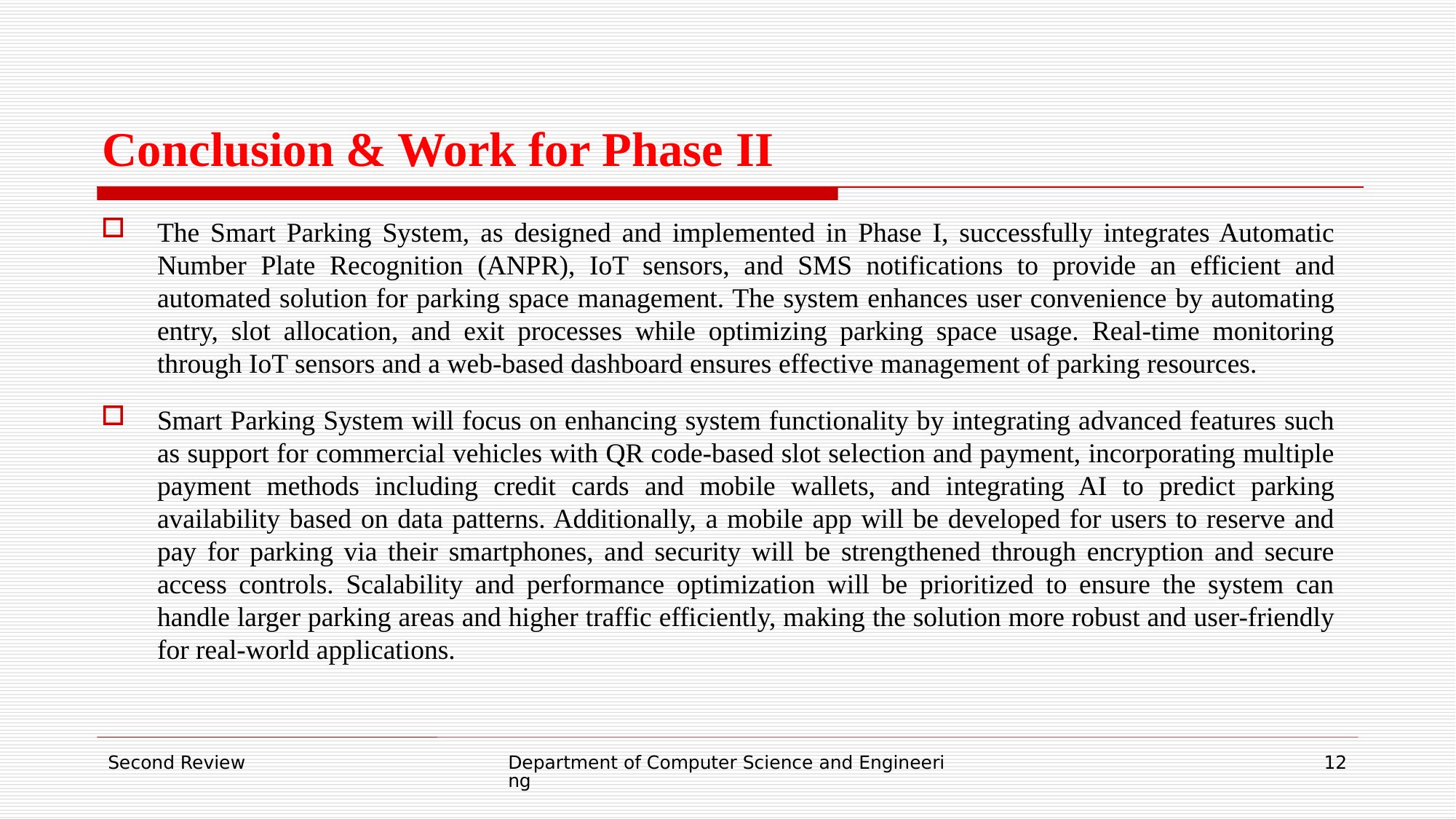

# Conclusion & Work for Phase II
The Smart Parking System, as designed and implemented in Phase I, successfully integrates Automatic Number Plate Recognition (ANPR), IoT sensors, and SMS notifications to provide an efficient and automated solution for parking space management. The system enhances user convenience by automating entry, slot allocation, and exit processes while optimizing parking space usage. Real-time monitoring through IoT sensors and a web-based dashboard ensures effective management of parking resources.
Smart Parking System will focus on enhancing system functionality by integrating advanced features such as support for commercial vehicles with QR code-based slot selection and payment, incorporating multiple payment methods including credit cards and mobile wallets, and integrating AI to predict parking availability based on data patterns. Additionally, a mobile app will be developed for users to reserve and pay for parking via their smartphones, and security will be strengthened through encryption and secure access controls. Scalability and performance optimization will be prioritized to ensure the system can handle larger parking areas and higher traffic efficiently, making the solution more robust and user-friendly for real-world applications.
Second Review
Department of Computer Science and Engineering
12